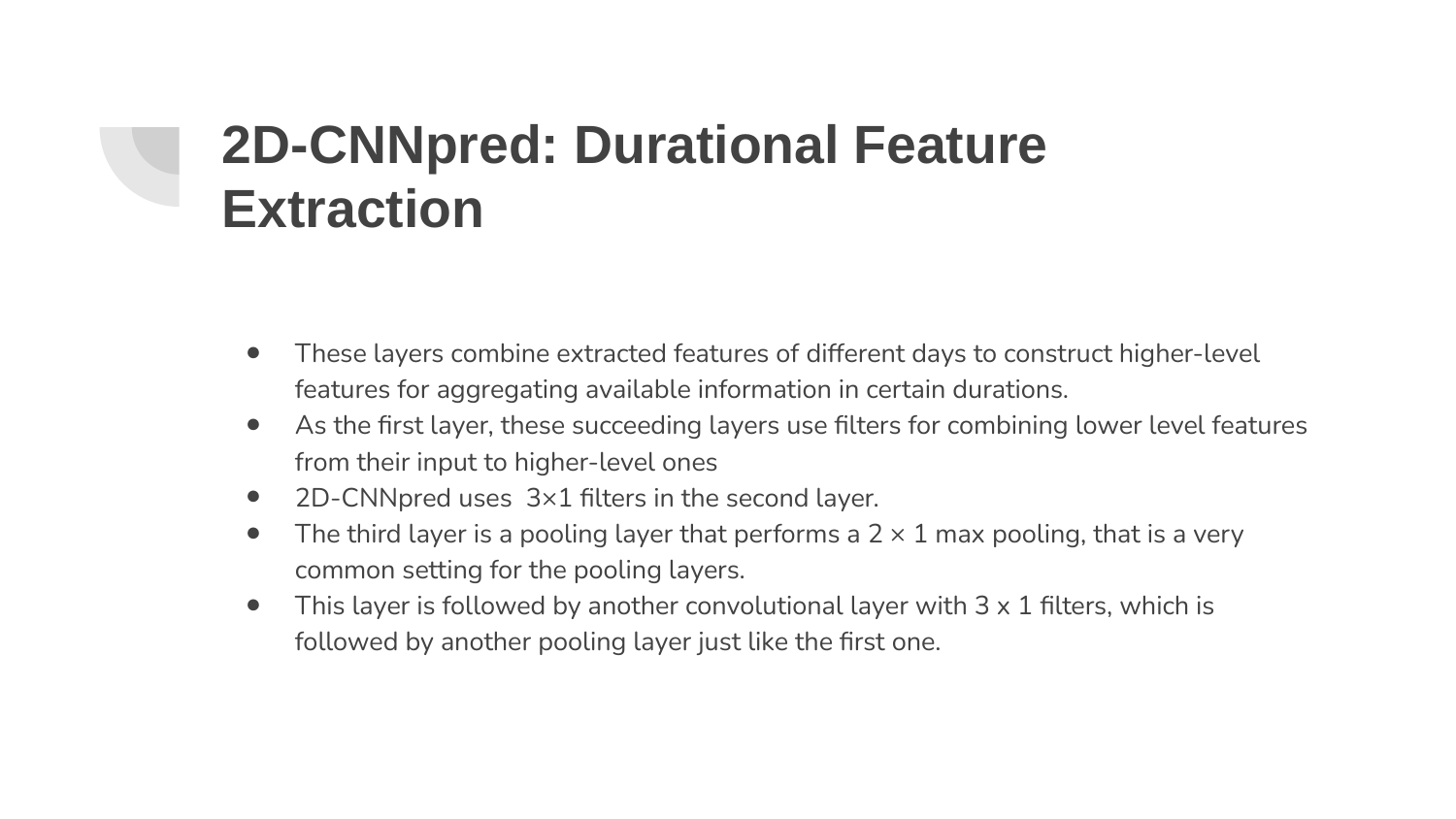

# 2D-CNNpred: Durational Feature Extraction
These layers combine extracted features of different days to construct higher-level features for aggregating available information in certain durations.
As the first layer, these succeeding layers use filters for combining lower level features from their input to higher-level ones
2D-CNNpred uses  3×1 filters in the second layer.
The third layer is a pooling layer that performs a 2 × 1 max pooling, that is a very common setting for the pooling layers.
This layer is followed by another convolutional layer with 3 x 1 filters, which is followed by another pooling layer just like the first one.